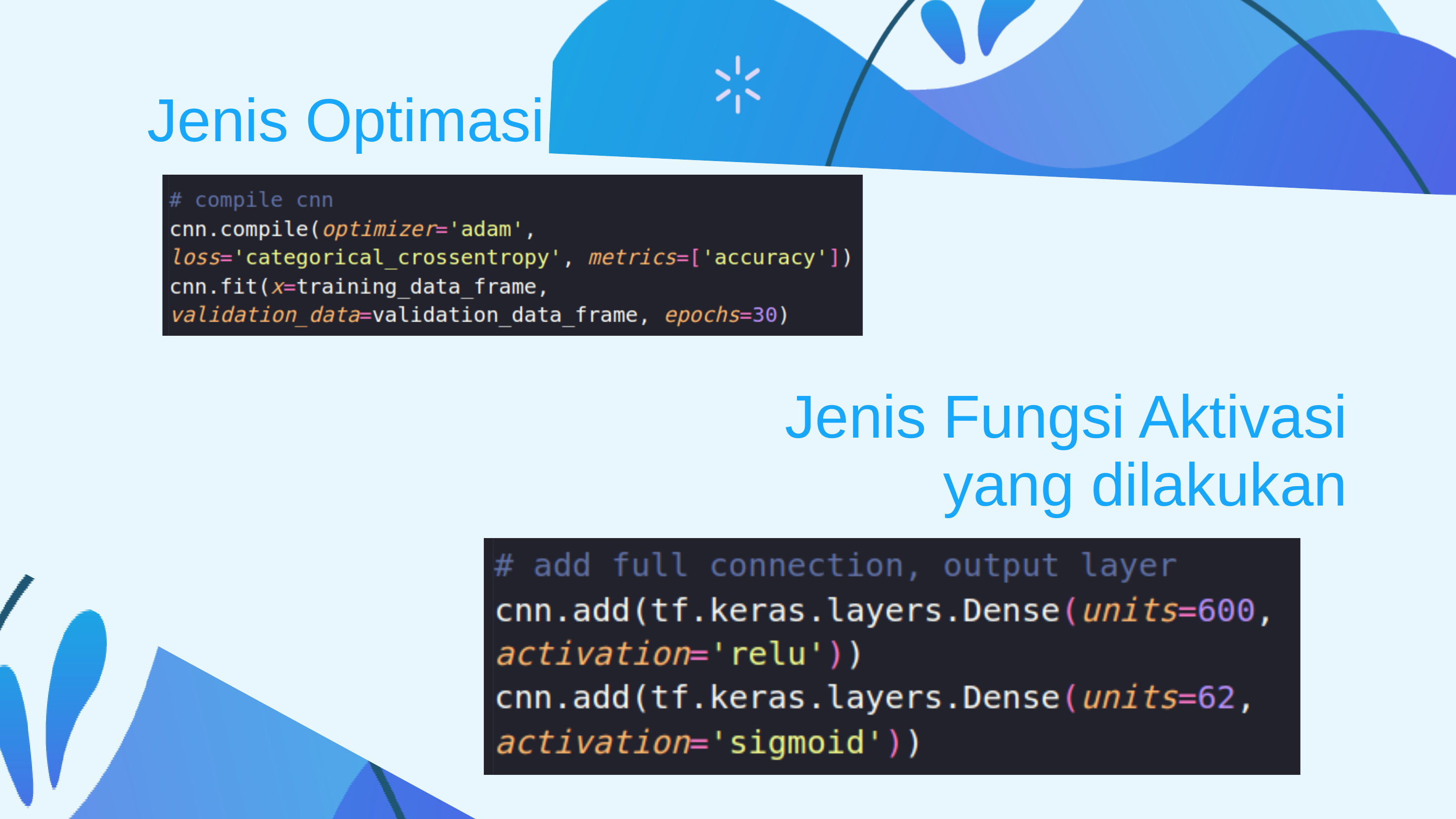

Jenis Optimasi

Jenis Fungsi Aktivasi yang dilakukan